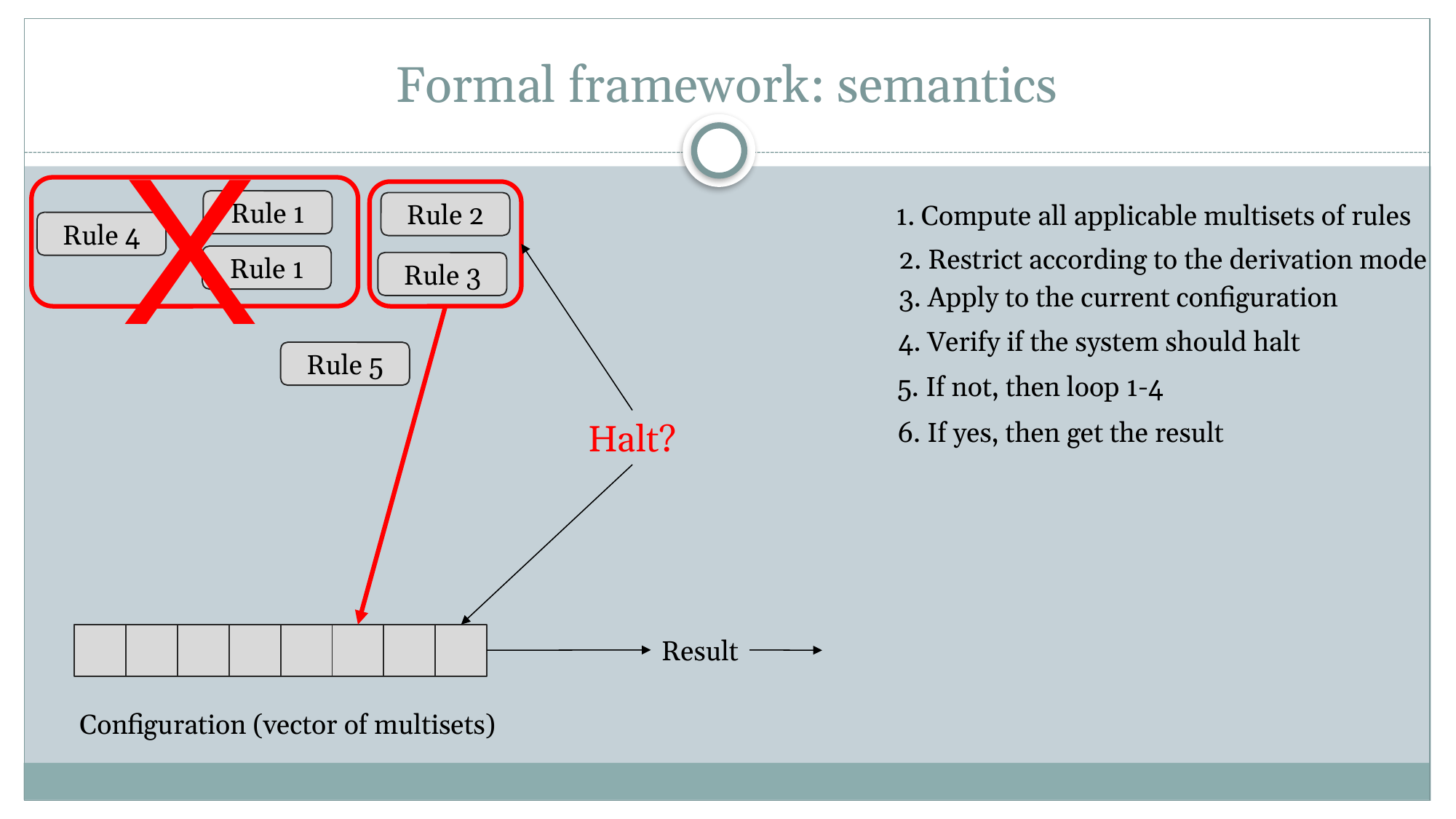

# Formal framework: semantics
X

Rule 1
Rule 2
1. Compute all applicable multisets of rules
Rule 4
2. Restrict according to the derivation mode
Halt?
Rule 1
Rule 3
3. Apply to the current configuration
4. Verify if the system should halt
Rule 5
5. If not, then loop 1-4
6. If yes, then get the result

Result
Configuration (vector of multisets)